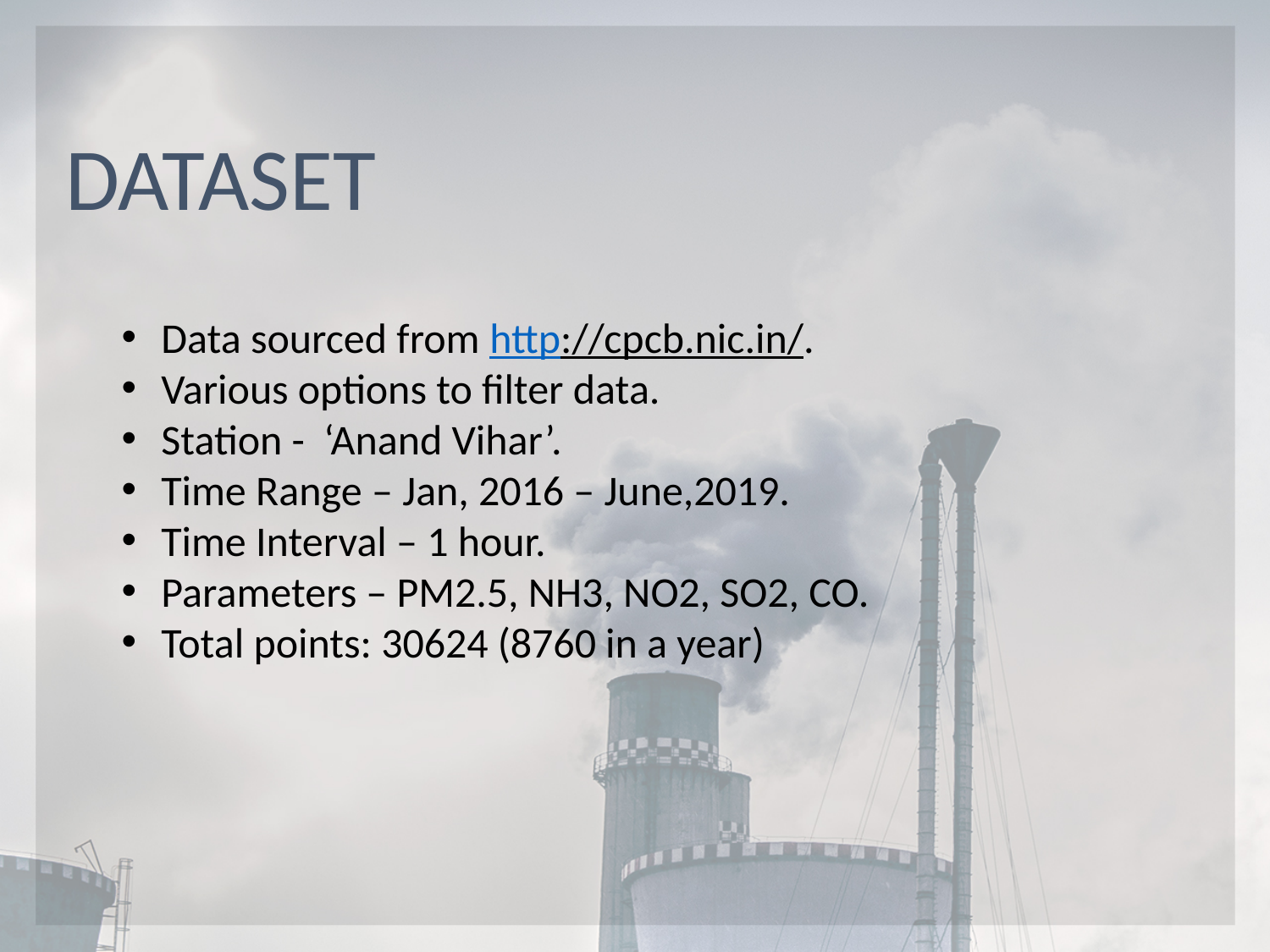

DATASET

Data sourced from http://cpcb.nic.in/.
Various options to filter data.
Station -  ‘Anand Vihar’.
Time Range – Jan, 2016 – June,2019.
Time Interval – 1 hour.
Parameters – PM2.5, NH3, NO2, SO2, CO.
Total points: 30624 (8760 in a year)